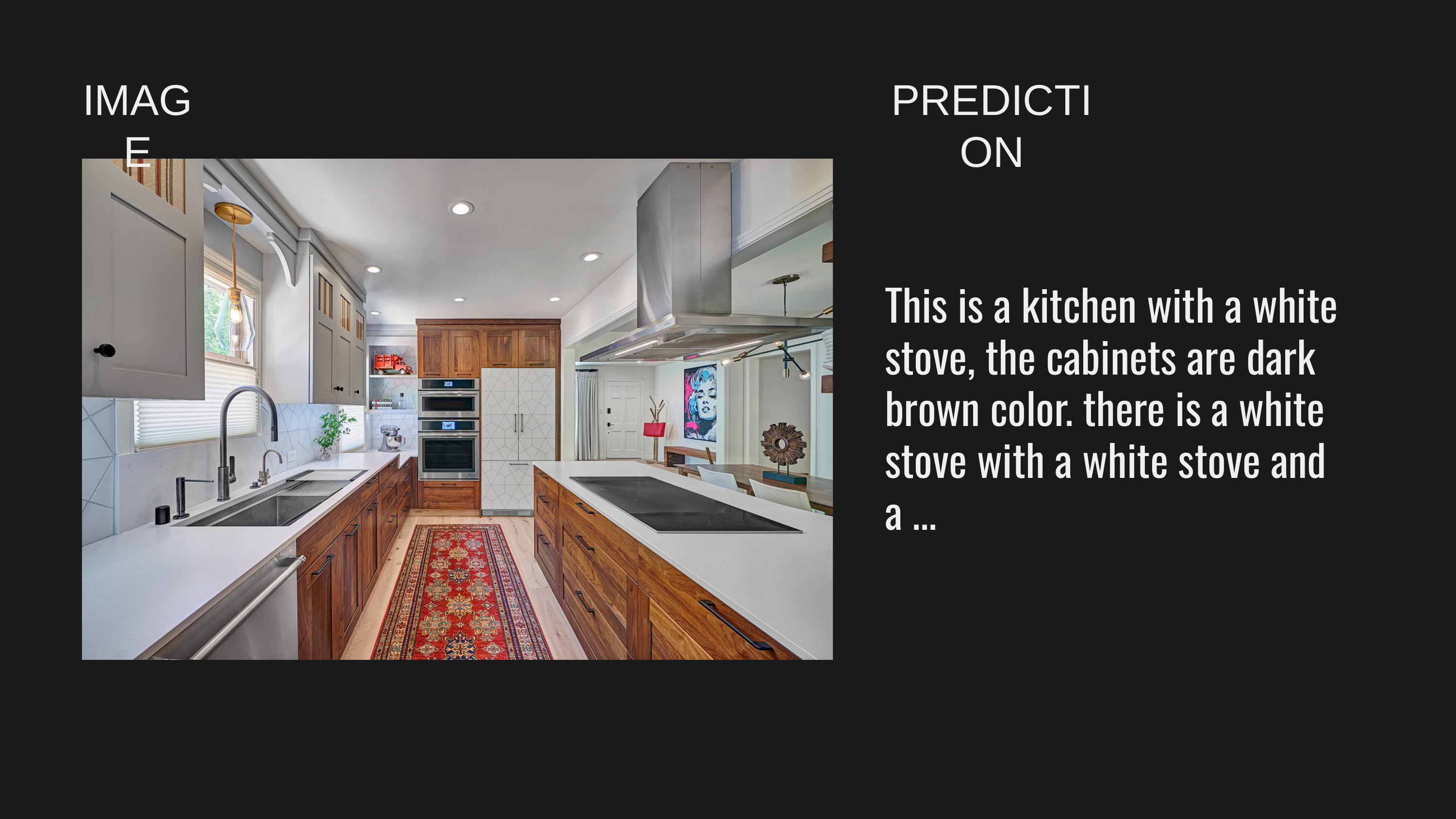

IMAGE
PREDICTION

This is a kitchen with a white stove, the cabinets are dark brown color. there is a white stove with a white stove and a ...